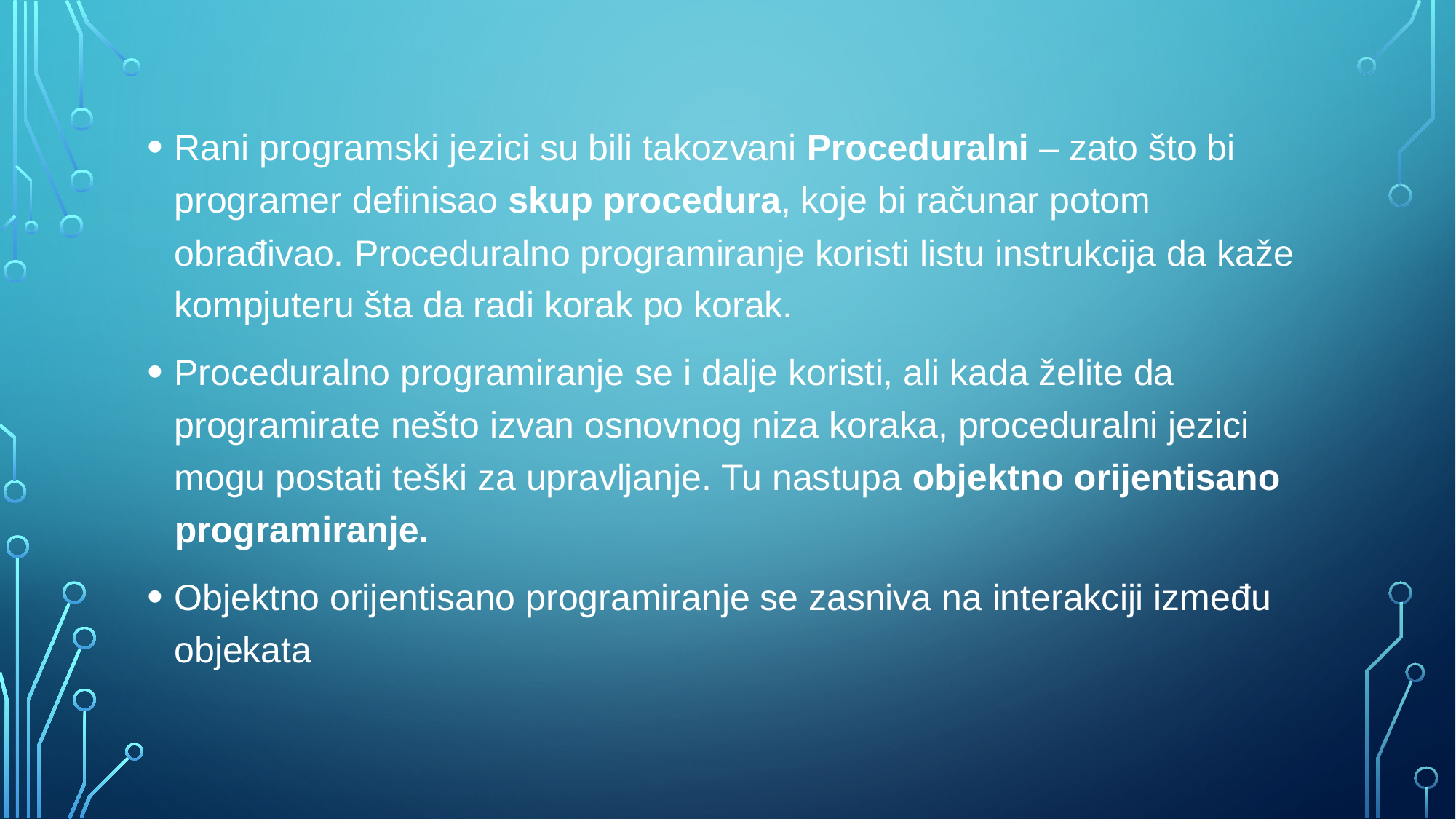

Rani programski jezici su bili takozvani Proceduralni – zato što bi programer definisao skup procedura, koje bi računar potom obrađivao. Proceduralno programiranje koristi listu instrukcija da kaže kompjuteru šta da radi korak po korak.
Proceduralno programiranje se i dalje koristi, ali kada želite da programirate nešto izvan osnovnog niza koraka, proceduralni jezici mogu postati teški za upravljanje. Tu nastupa objektno orijentisano programiranje.
Objektno orijentisano programiranje se zasniva na interakciji između objekata